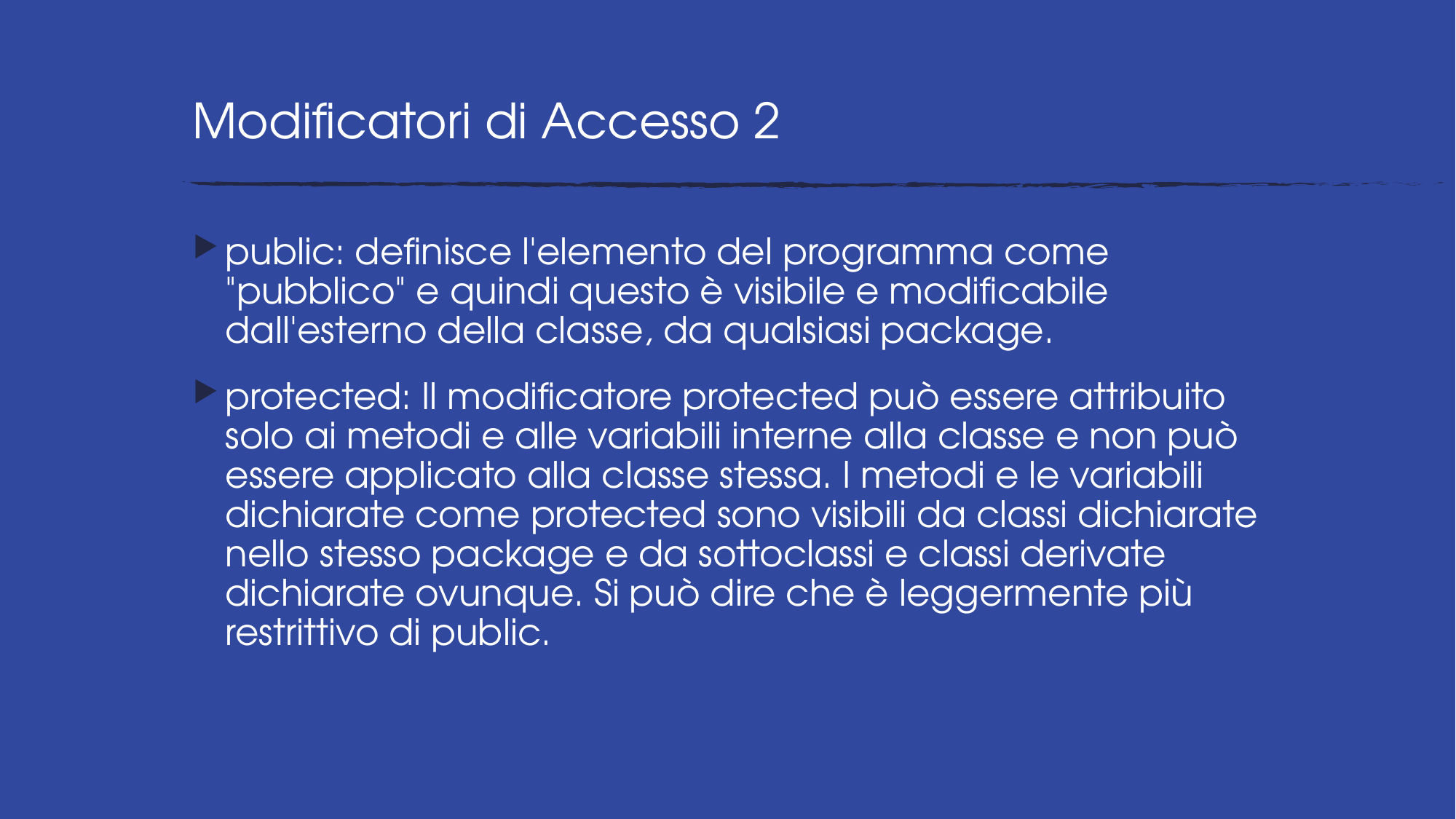

# Modificatori di Accesso 2
public: definisce l'elemento del programma come "pubblico" e quindi questo è visibile e modificabile dall'esterno della classe, da qualsiasi package.
protected: Il modificatore protected può essere attribuito solo ai metodi e alle variabili interne alla classe e non può essere applicato alla classe stessa. I metodi e le variabili dichiarate come protected sono visibili da classi dichiarate nello stesso package e da sottoclassi e classi derivate dichiarate ovunque. Si può dire che è leggermente più restrittivo di public.